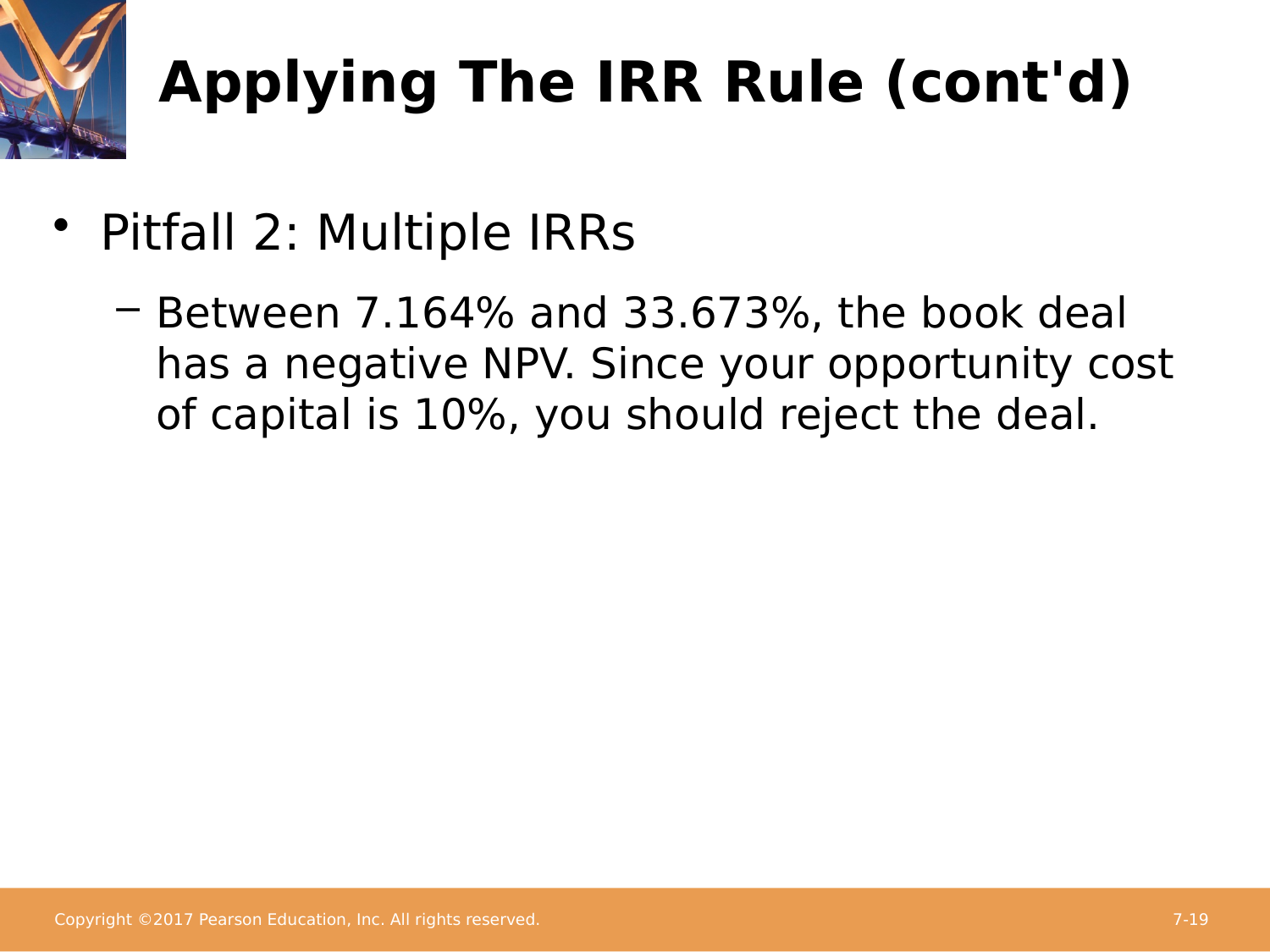

# Applying The IRR Rule (cont'd)
Pitfall 2: Multiple IRRs
Between 7.164% and 33.673%, the book deal has a negative NPV. Since your opportunity cost of capital is 10%, you should reject the deal.